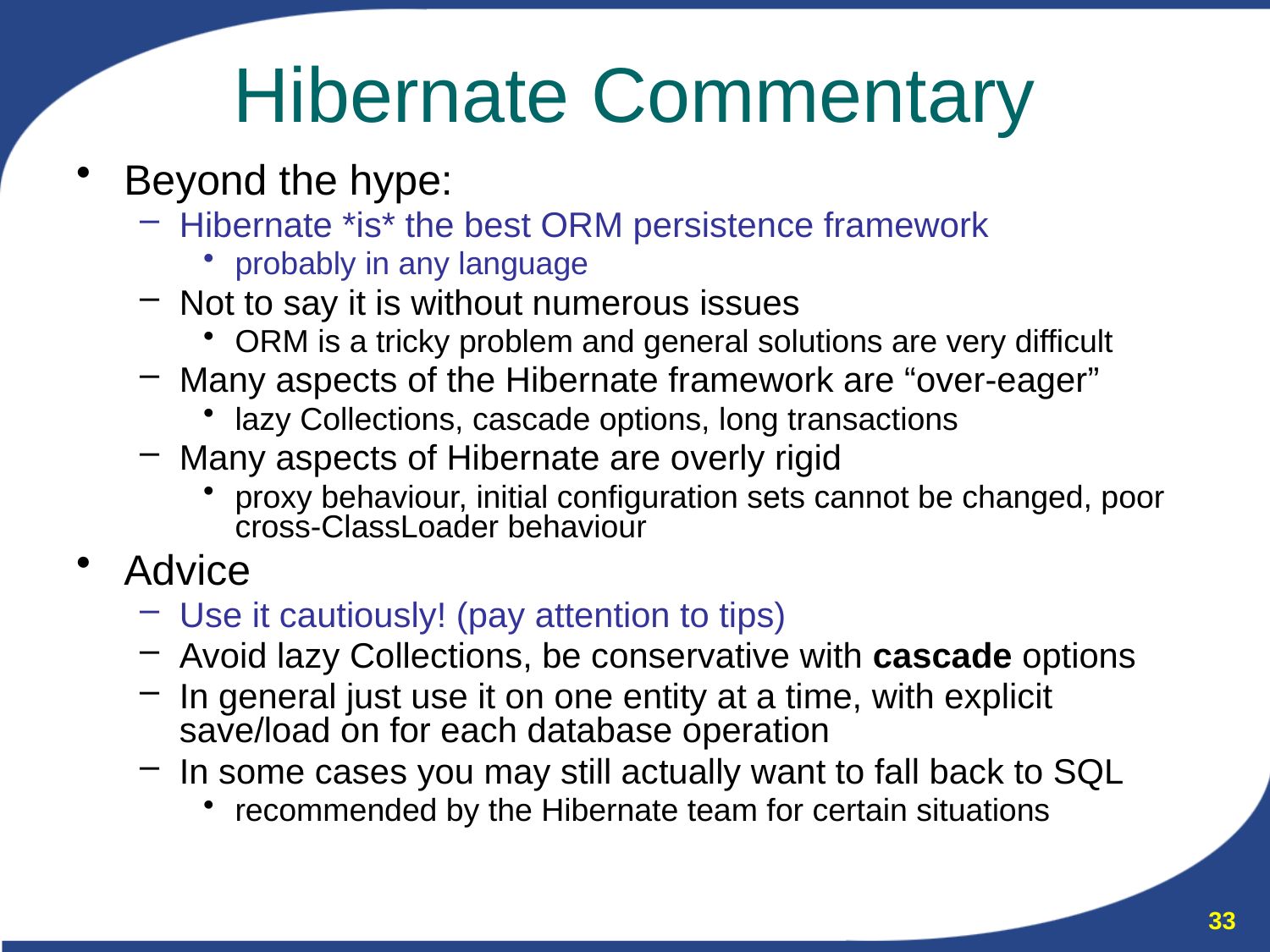

# Hibernate Commentary
Beyond the hype:
Hibernate *is* the best ORM persistence framework
probably in any language
Not to say it is without numerous issues
ORM is a tricky problem and general solutions are very difficult
Many aspects of the Hibernate framework are “over-eager”
lazy Collections, cascade options, long transactions
Many aspects of Hibernate are overly rigid
proxy behaviour, initial configuration sets cannot be changed, poor cross-ClassLoader behaviour
Advice
Use it cautiously! (pay attention to tips)
Avoid lazy Collections, be conservative with cascade options
In general just use it on one entity at a time, with explicit save/load on for each database operation
In some cases you may still actually want to fall back to SQL
recommended by the Hibernate team for certain situations
33